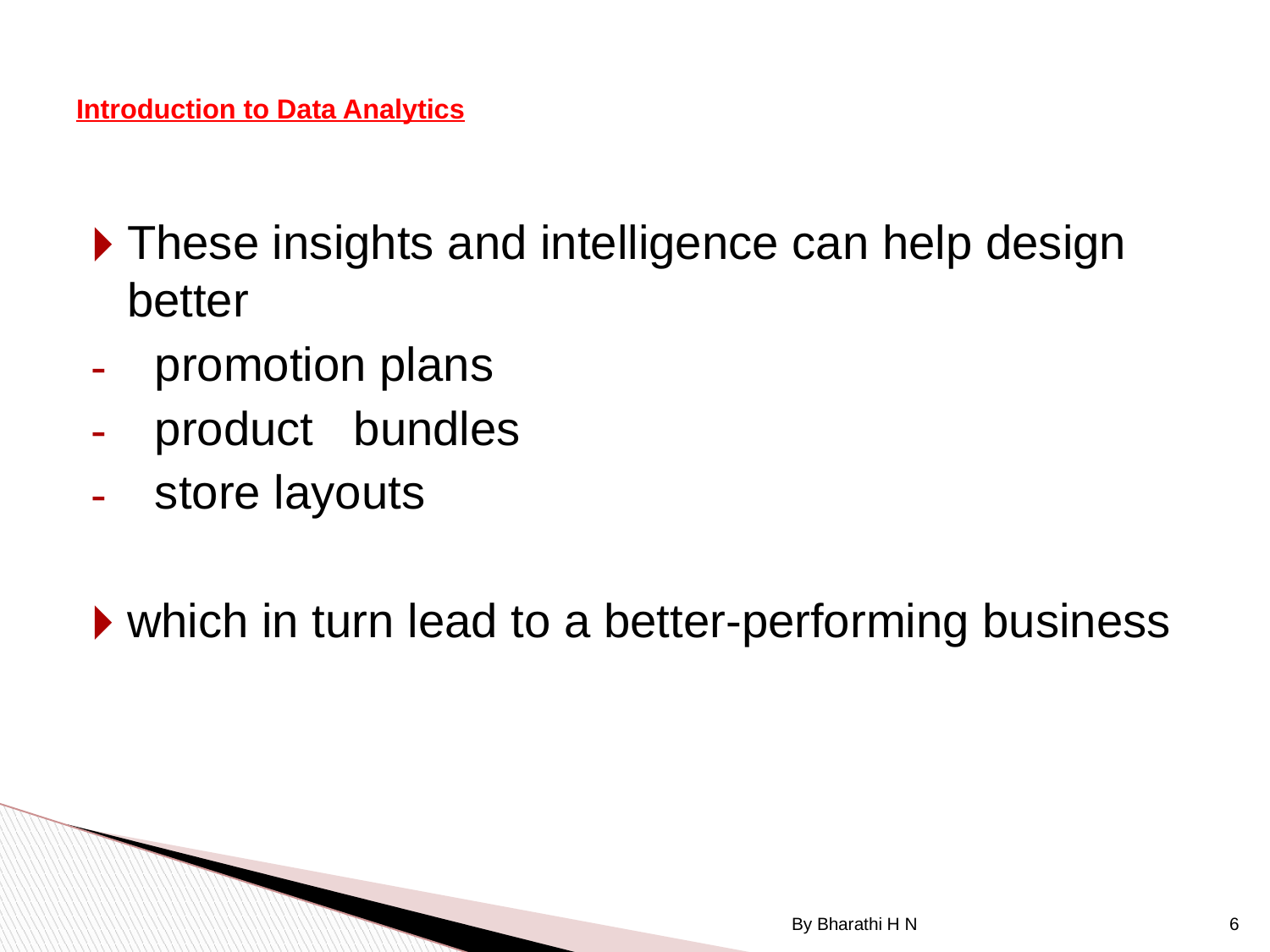

# Introduction to Data Analytics
These insights and intelligence can help design better
promotion plans
product   bundles
store layouts

which in turn lead to a better-performing business
By Bharathi H N
6